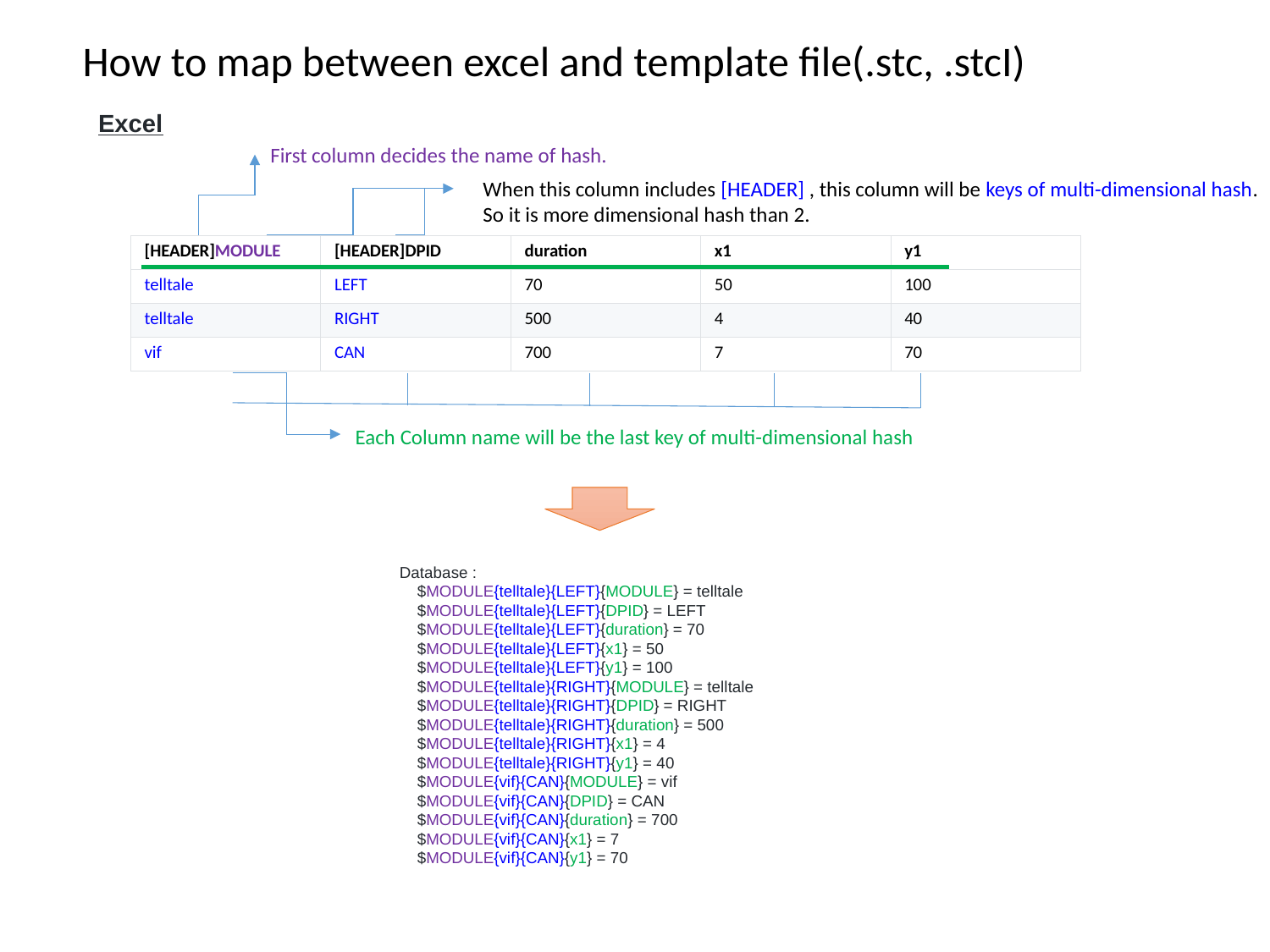

How to map between excel and template file(.stc, .stcI)
Excel
First column decides the name of hash.
When this column includes [HEADER] , this column will be keys of multi-dimensional hash.
So it is more dimensional hash than 2.
| [HEADER]MODULE | [HEADER]DPID | duration | x1 | y1 |
| --- | --- | --- | --- | --- |
| telltale | LEFT | 70 | 50 | 100 |
| telltale | RIGHT | 500 | 4 | 40 |
| vif | CAN | 700 | 7 | 70 |
Each Column name will be the last key of multi-dimensional hash

Database :
    $MODULE{telltale}{LEFT}{MODULE} = telltale
    $MODULE{telltale}{LEFT}{DPID} = LEFT
    $MODULE{telltale}{LEFT}{duration} = 70
    $MODULE{telltale}{LEFT}{x1} = 50
    $MODULE{telltale}{LEFT}{y1} = 100
    $MODULE{telltale}{RIGHT}{MODULE} = telltale
    $MODULE{telltale}{RIGHT}{DPID} = RIGHT
    $MODULE{telltale}{RIGHT}{duration} = 500
    $MODULE{telltale}{RIGHT}{x1} = 4
    $MODULE{telltale}{RIGHT}{y1} = 40
    $MODULE{vif}{CAN}{MODULE} = vif
    $MODULE{vif}{CAN}{DPID} = CAN
    $MODULE{vif}{CAN}{duration} = 700
    $MODULE{vif}{CAN}{x1} = 7
    $MODULE{vif}{CAN}{y1} = 70